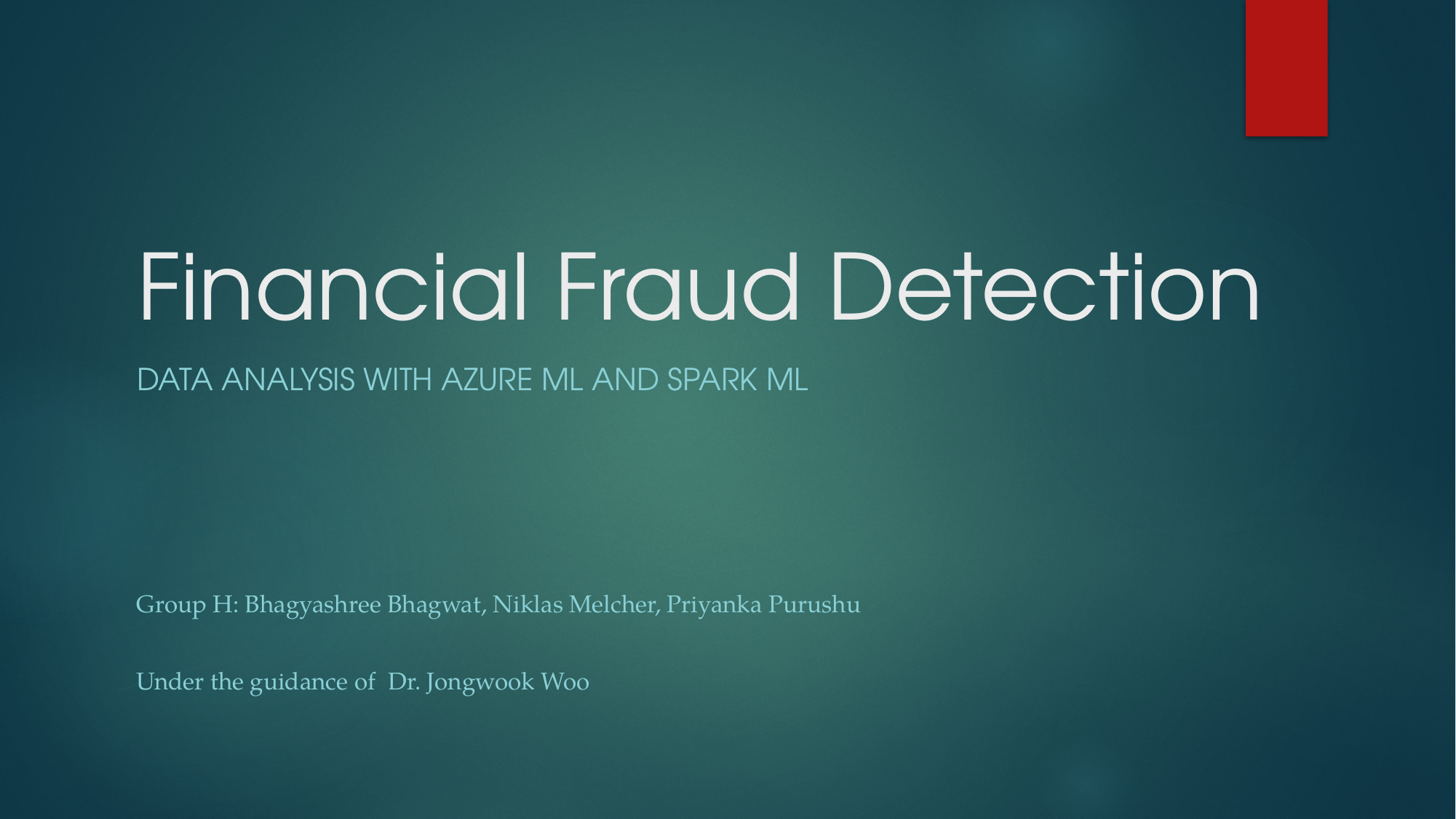

# Financial Fraud Detection
Data Analysis with Azure Ml and Spark ml

Group H: Bhagyashree Bhagwat, Niklas Melcher, Priyanka Purushu
Under the guidance of  Dr. Jongwook Woo